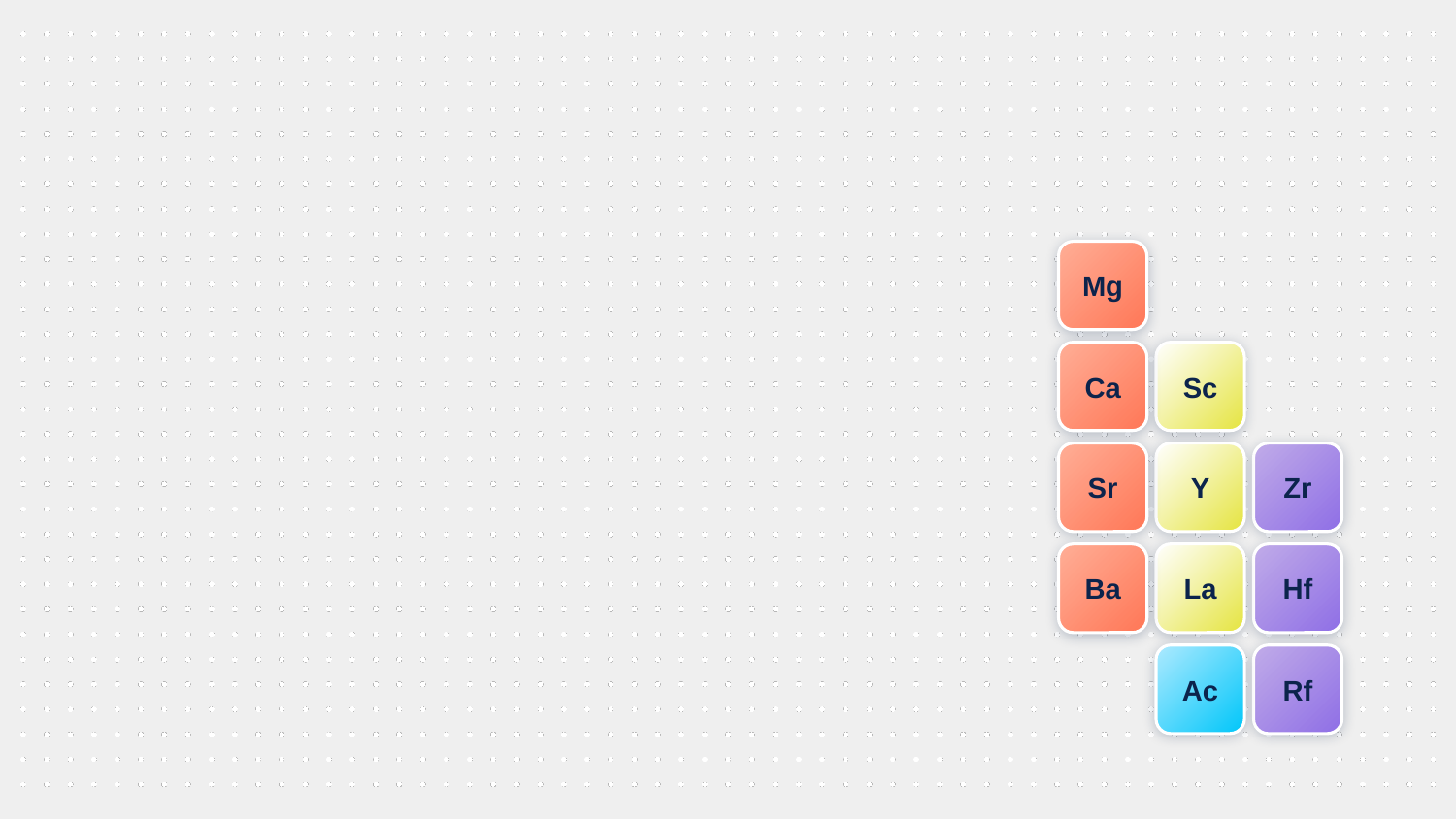

#
Mg
Ca
Sc
Sr
Y
Zr
Ba
La
Hf
Ac
Rf